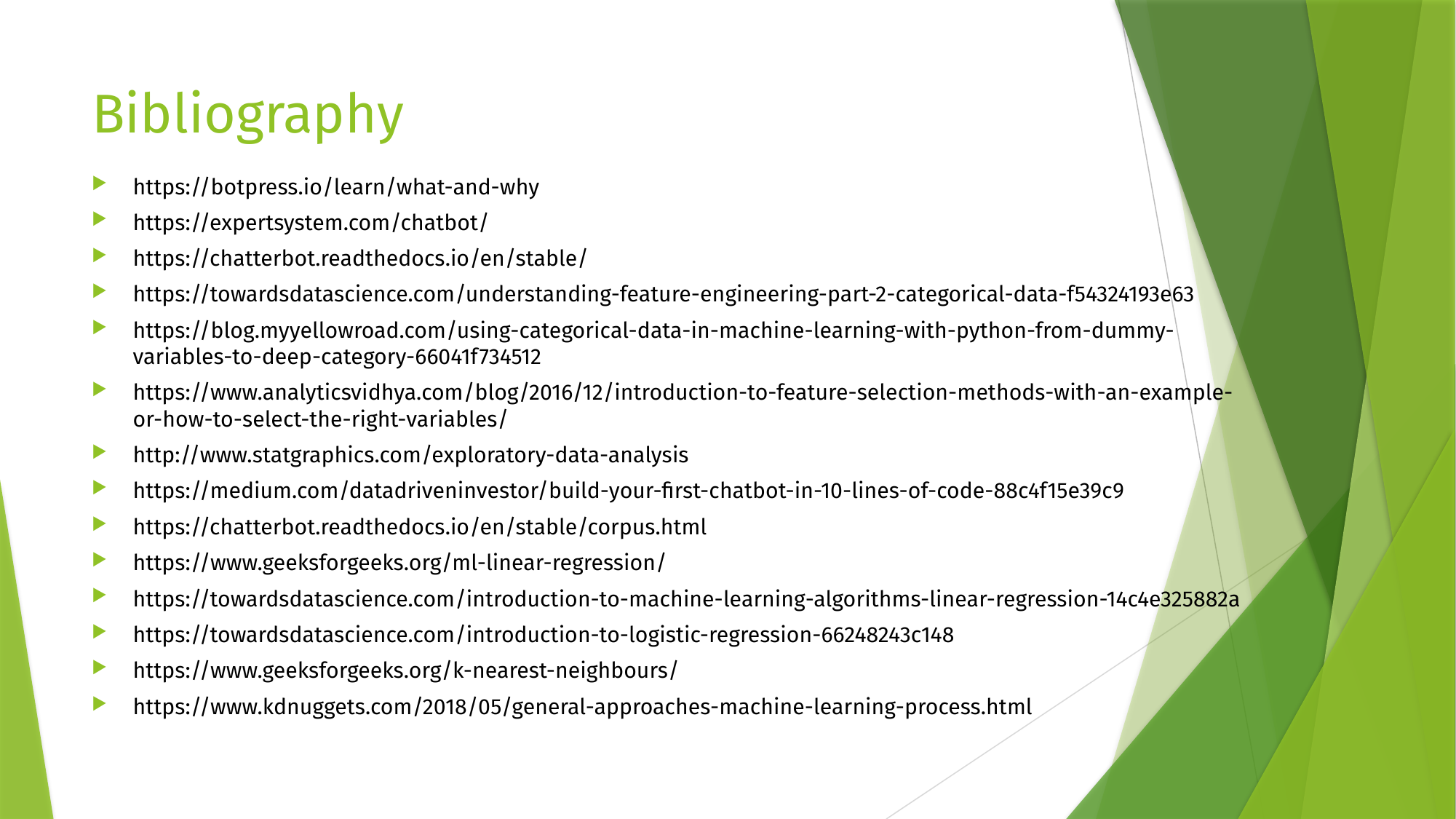

# Bibliography
https://botpress.io/learn/what-and-why
https://expertsystem.com/chatbot/
https://chatterbot.readthedocs.io/en/stable/
https://towardsdatascience.com/understanding-feature-engineering-part-2-categorical-data-f54324193e63
https://blog.myyellowroad.com/using-categorical-data-in-machine-learning-with-python-from-dummy-variables-to-deep-category-66041f734512
https://www.analyticsvidhya.com/blog/2016/12/introduction-to-feature-selection-methods-with-an-example-or-how-to-select-the-right-variables/
http://www.statgraphics.com/exploratory-data-analysis
https://medium.com/datadriveninvestor/build-your-first-chatbot-in-10-lines-of-code-88c4f15e39c9
https://chatterbot.readthedocs.io/en/stable/corpus.html
https://www.geeksforgeeks.org/ml-linear-regression/
https://towardsdatascience.com/introduction-to-machine-learning-algorithms-linear-regression-14c4e325882a
https://towardsdatascience.com/introduction-to-logistic-regression-66248243c148
https://www.geeksforgeeks.org/k-nearest-neighbours/
https://www.kdnuggets.com/2018/05/general-approaches-machine-learning-process.html